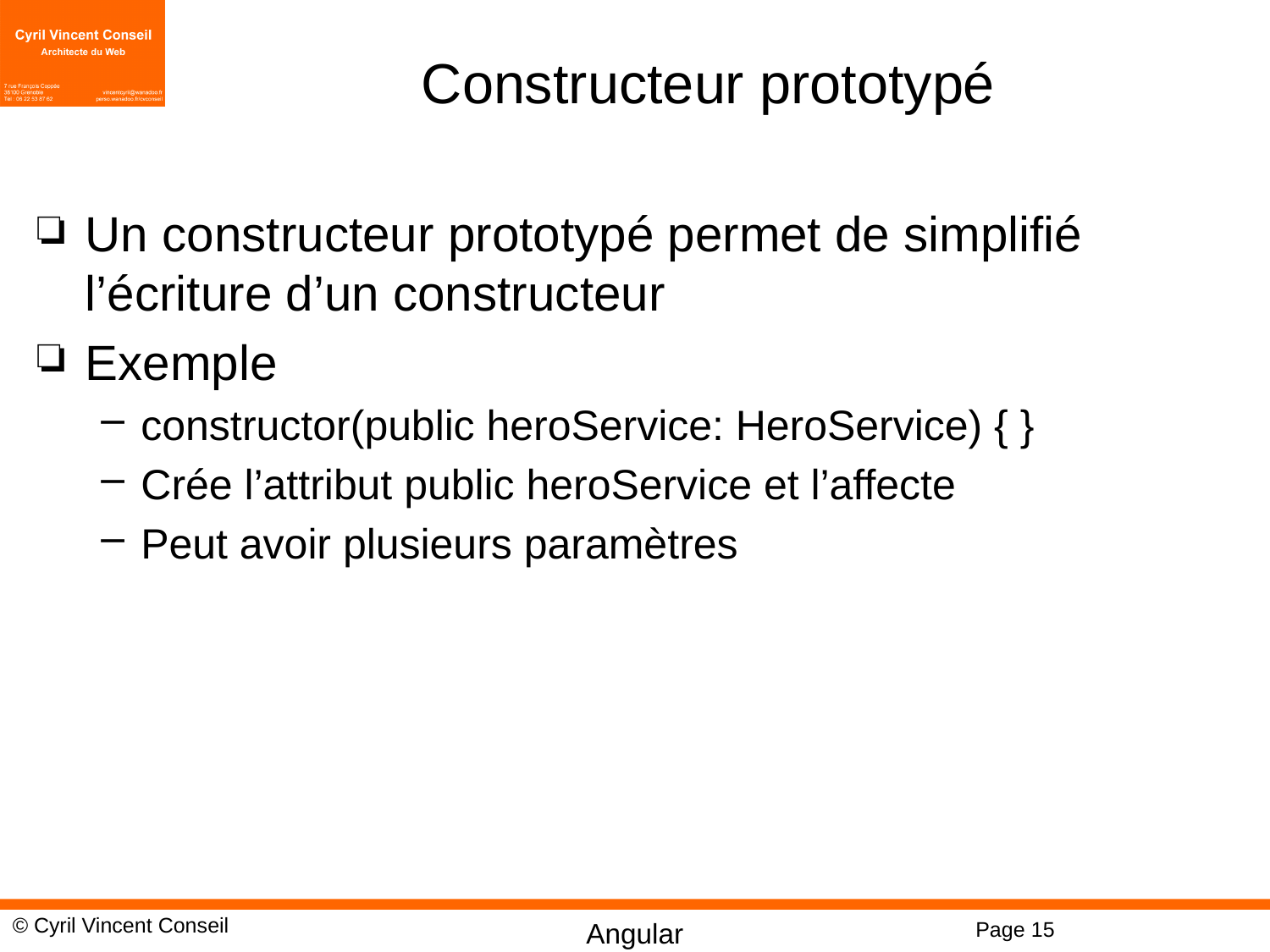

# Constructeur prototypé
Un constructeur prototypé permet de simplifié l’écriture d’un constructeur
Exemple
constructor(public heroService: HeroService) { }
Crée l’attribut public heroService et l’affecte
Peut avoir plusieurs paramètres